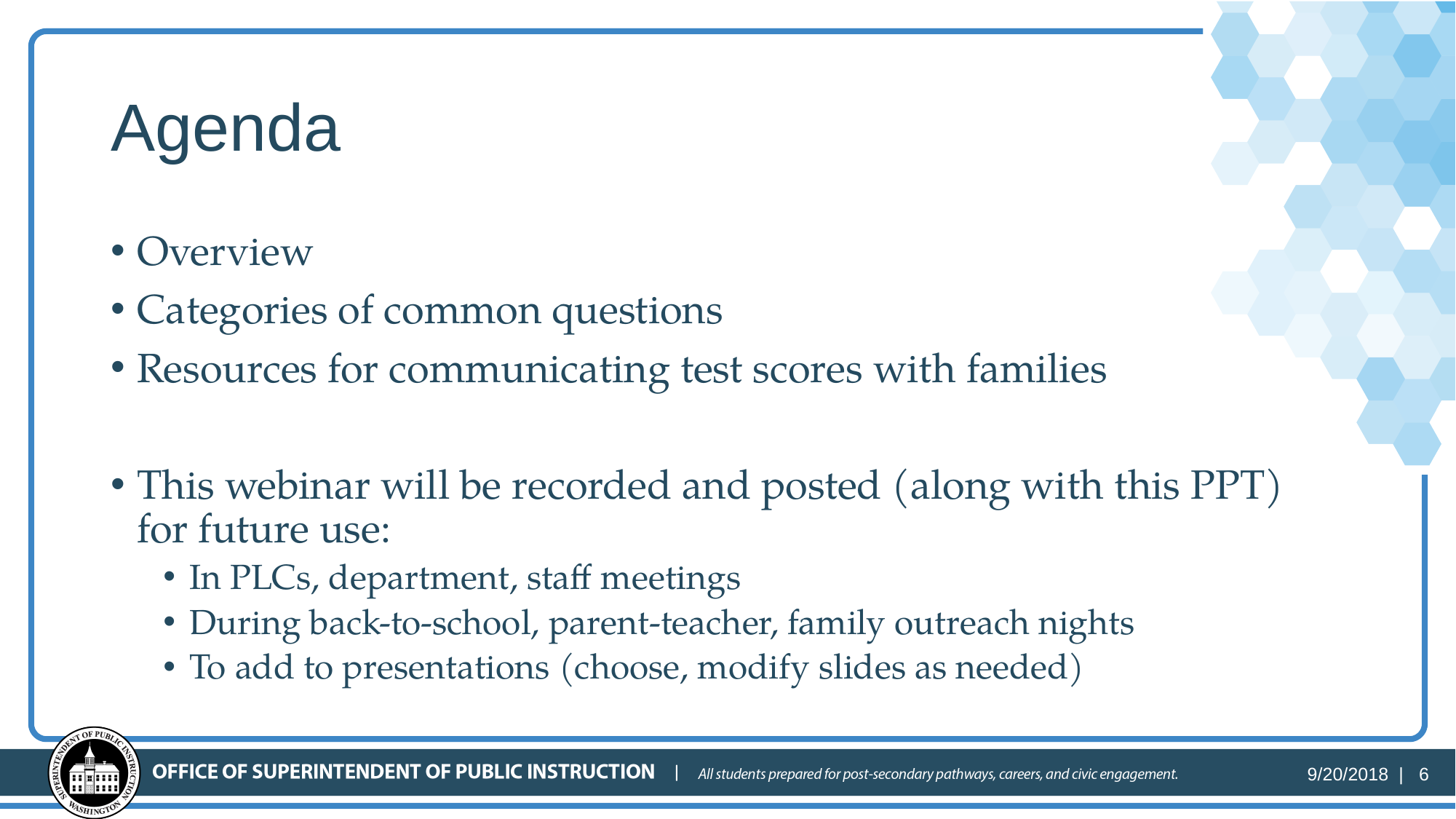

# Agenda
Overview
Categories of common questions
Resources for communicating test scores with families

This webinar will be recorded and posted (along with this PPT) for future use:
In PLCs, department, staff meetings
During back-to-school, parent-teacher, family outreach nights
To add to presentations (choose, modify slides as needed)